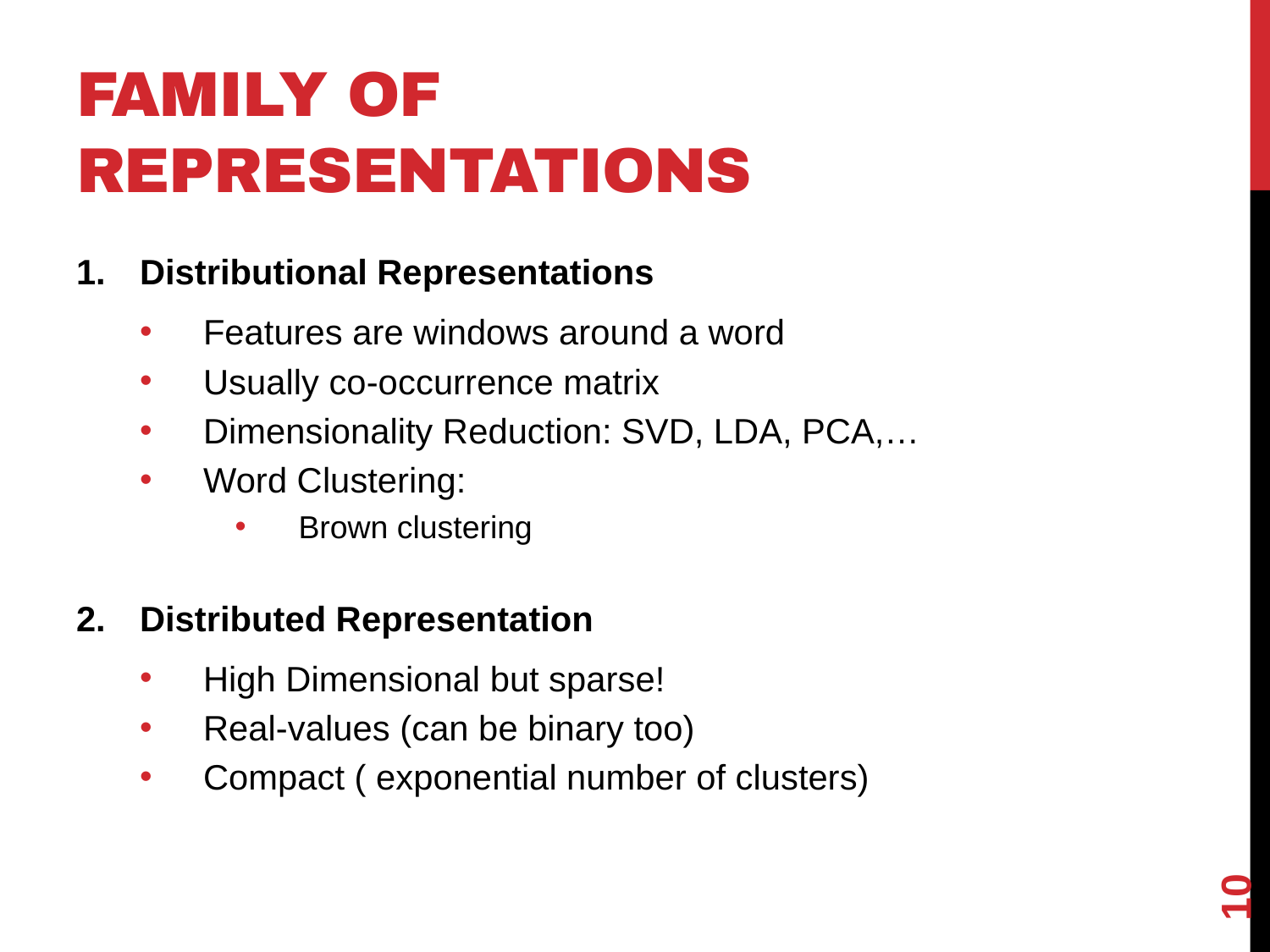

# Family of Representations
Distributional Representations
Features are windows around a word
Usually co-occurrence matrix
Dimensionality Reduction: SVD, LDA, PCA,…
Word Clustering:
Brown clustering

Distributed Representation
High Dimensional but sparse!
Real-values (can be binary too)
Compact ( exponential number of clusters)
10